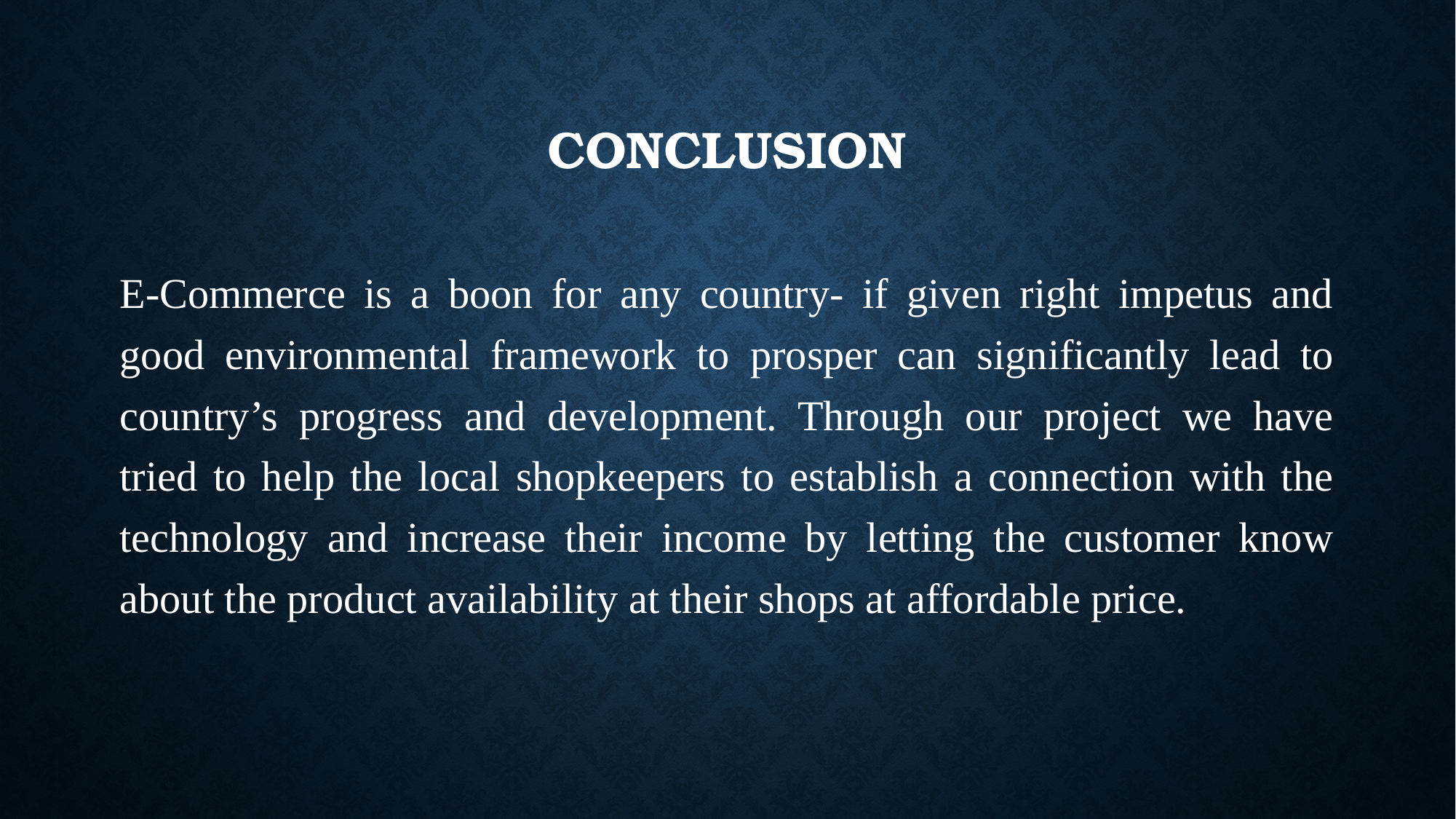

# CONCLUSION
E-Commerce is a boon for any country- if given right impetus and good environmental framework to prosper can significantly lead to country’s progress and development. Through our project we have tried to help the local shopkeepers to establish a connection with the technology and increase their income by letting the customer know about the product availability at their shops at affordable price.